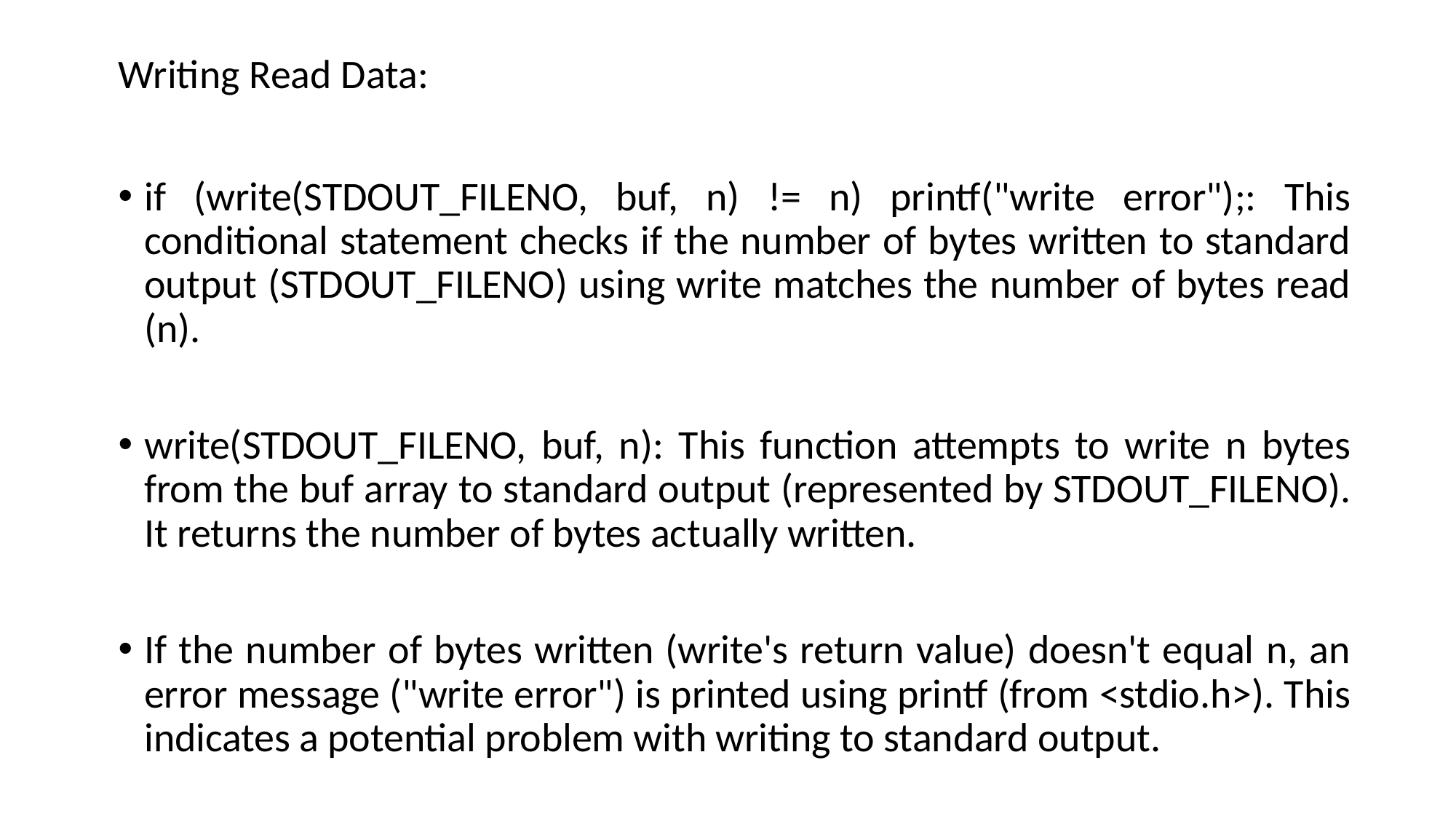

# Writing Read Data:
if (write(STDOUT_FILENO, buf, n) != n) printf("write error");: This conditional statement checks if the number of bytes written to standard output (STDOUT_FILENO) using write matches the number of bytes read (n).

write(STDOUT_FILENO, buf, n): This function attempts to write n bytes from the buf array to standard output (represented by STDOUT_FILENO). It returns the number of bytes actually written.

If the number of bytes written (write's return value) doesn't equal n, an error message ("write error") is printed using printf (from <stdio.h>). This indicates a potential problem with writing to standard output.